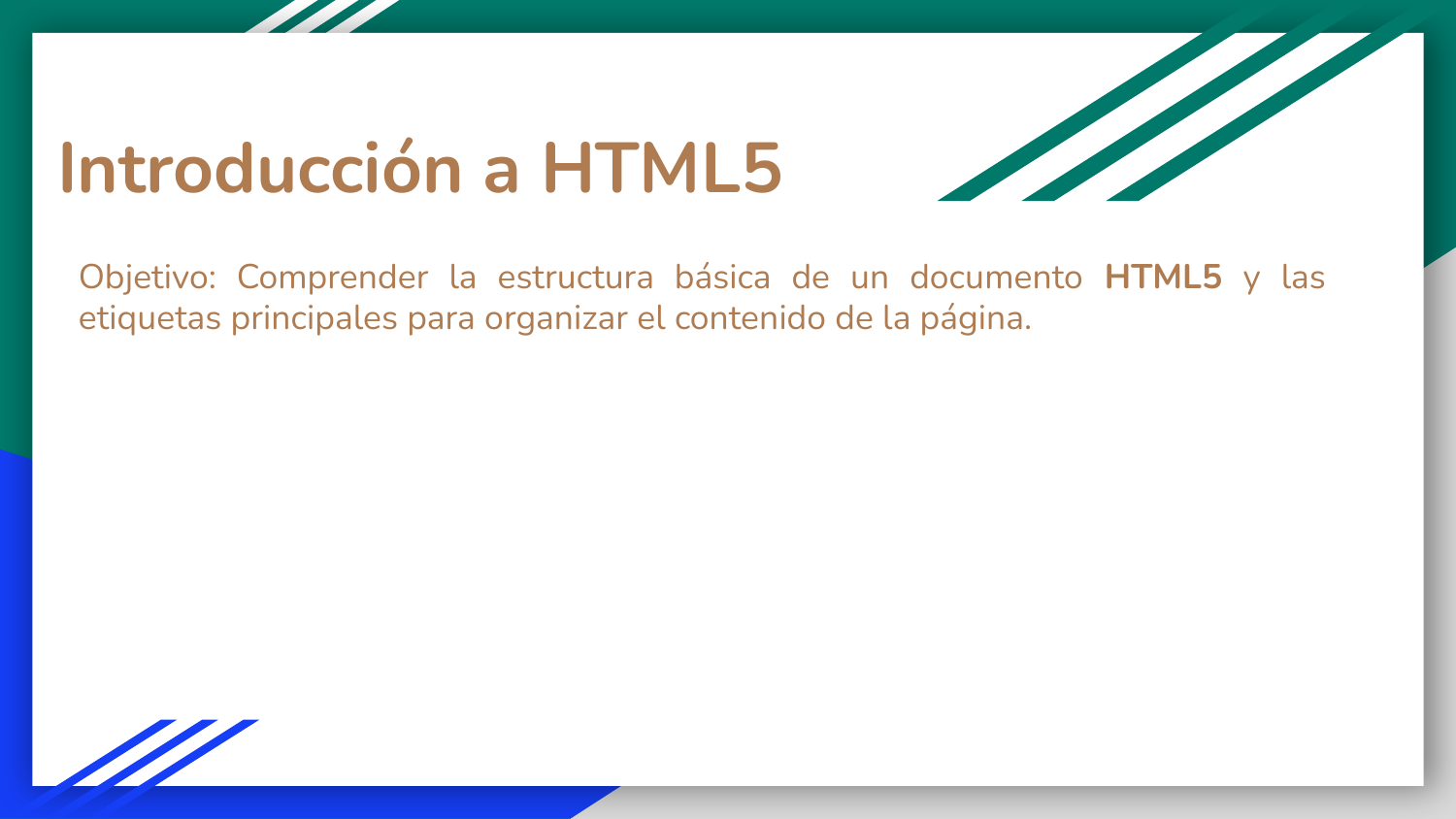

Introducción a HTML5
# Objetivo: Comprender la estructura básica de un documento HTML5 y las etiquetas principales para organizar el contenido de la página.